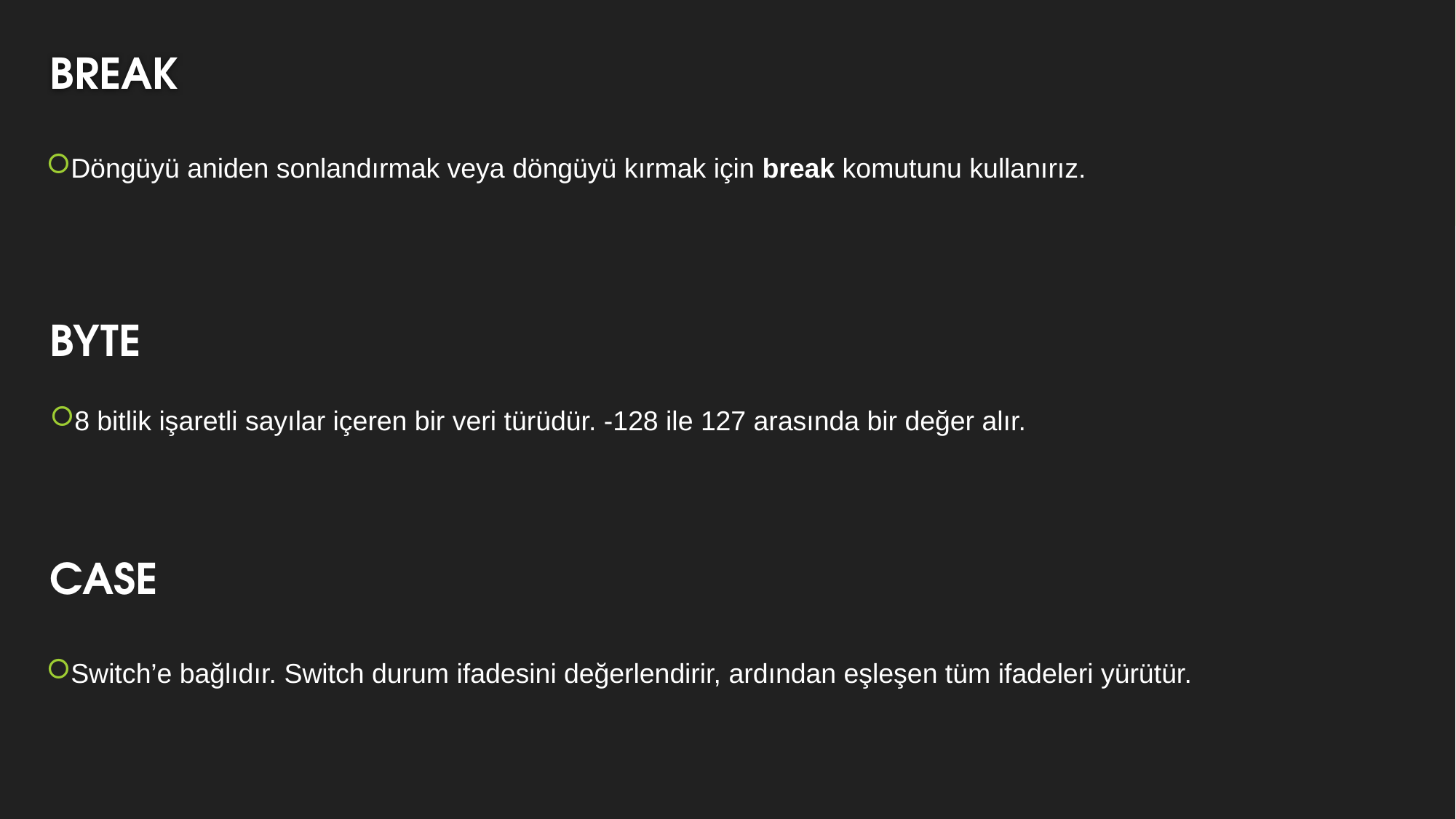

# BREAK
Döngüyü aniden sonlandırmak veya döngüyü kırmak için break komutunu kullanırız.
BYTE
8 bitlik işaretli sayılar içeren bir veri türüdür. -128 ile 127 arasında bir değer alır.

CASE
Switch’e bağlıdır. Switch durum ifadesini değerlendirir, ardından eşleşen tüm ifadeleri yürütür.